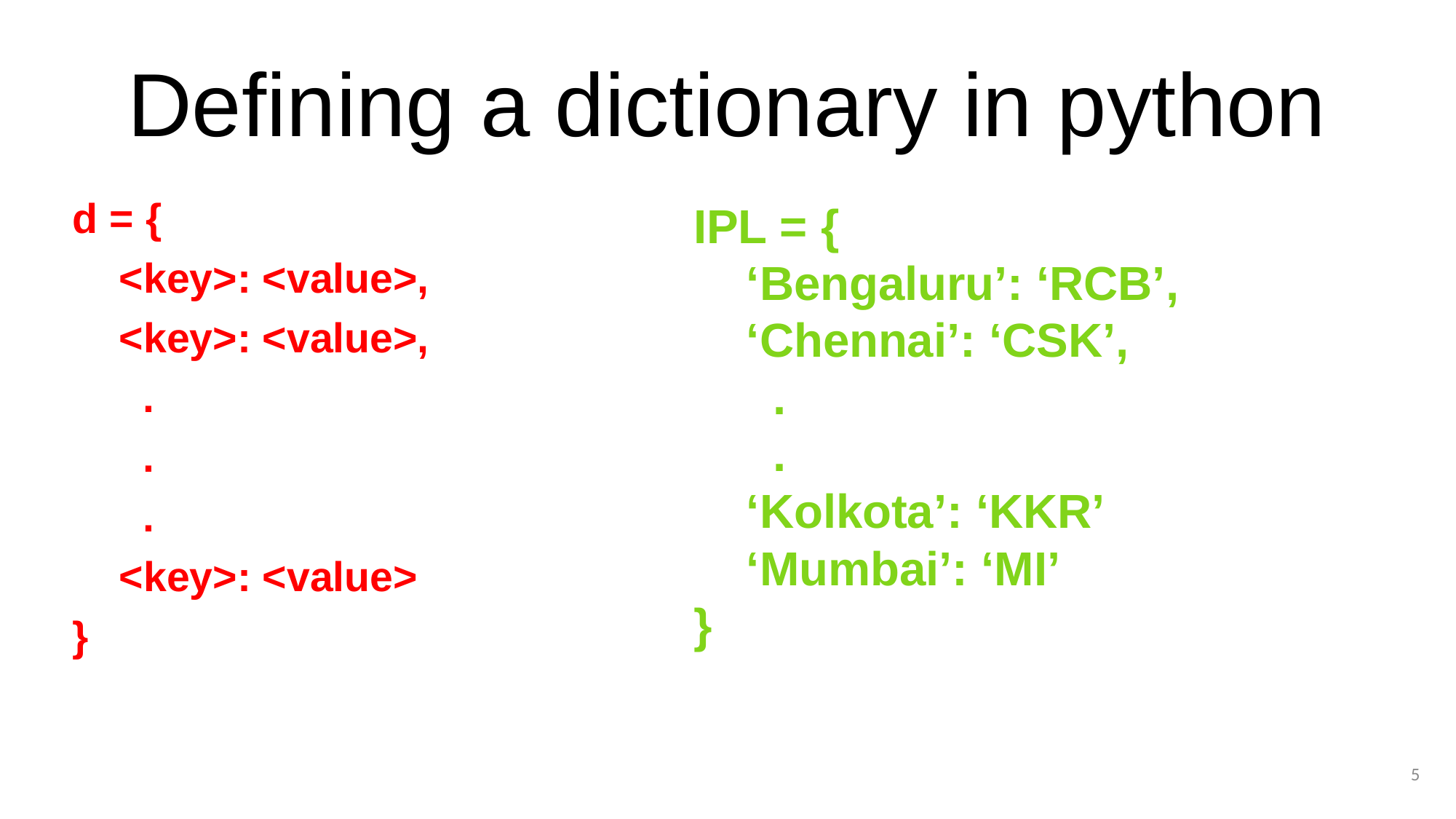

Defining a dictionary in python
d = {
    <key>: <value>,
    <key>: <value>,
      .
      .
      .
    <key>: <value>
}

IPL = {
    ‘Bengaluru’: ‘RCB’,
    ‘Chennai’: ‘CSK’,
      .
      .
    ‘Kolkota’: ‘KKR’
    ‘Mumbai’: ‘MI’
}

5